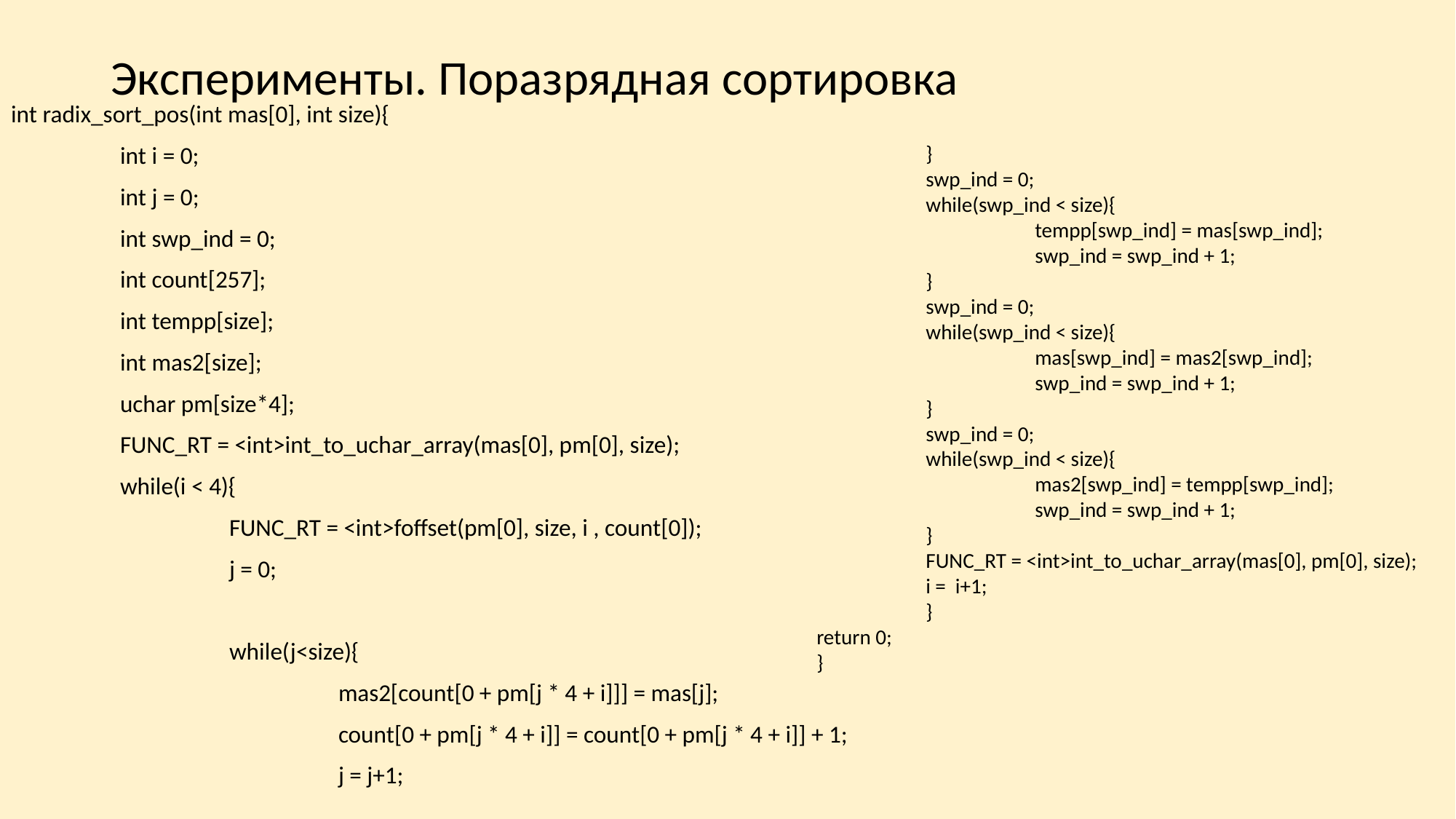

# Эксперименты. Поразрядная сортировка
int radix_sort_pos(int mas[0], int size){
	int i = 0;
	int j = 0;
	int swp_ind = 0;
	int count[257];
	int tempp[size];
	int mas2[size];
	uchar pm[size*4];
	FUNC_RT = <int>int_to_uchar_array(mas[0], pm[0], size);
	while(i < 4){
		FUNC_RT = <int>foffset(pm[0], size, i , count[0]);
		j = 0;

		while(j<size){
			mas2[count[0 + pm[j * 4 + i]]] = mas[j];
			count[0 + pm[j * 4 + i]] = count[0 + pm[j * 4 + i]] + 1;
			j = j+1;

		}
		swp_ind = 0;
		while(swp_ind < size){
			tempp[swp_ind] = mas[swp_ind];
			swp_ind = swp_ind + 1;
		}
		swp_ind = 0;
		while(swp_ind < size){
			mas[swp_ind] = mas2[swp_ind];
			swp_ind = swp_ind + 1;
		}
		swp_ind = 0;
		while(swp_ind < size){
			mas2[swp_ind] = tempp[swp_ind];
			swp_ind = swp_ind + 1;
		}
		FUNC_RT = <int>int_to_uchar_array(mas[0], pm[0], size);
		i =  i+1;
		}
	return 0;
	}